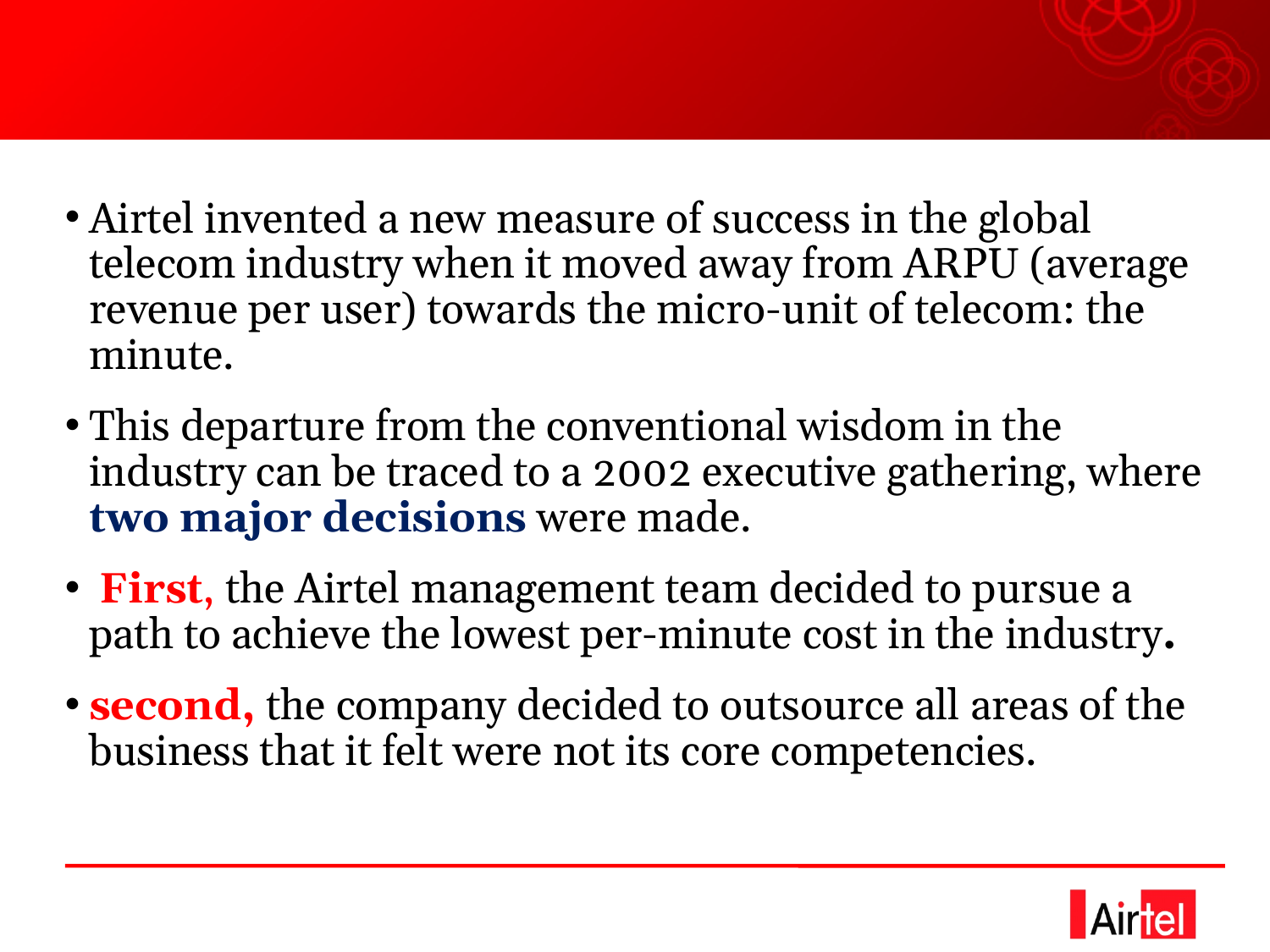

Airtel invented a new measure of success in the global telecom industry when it moved away from ARPU (average revenue per user) towards the micro-unit of telecom: the minute.
This departure from the conventional wisdom in the industry can be traced to a 2002 executive gathering, where two major decisions were made.
 First, the Airtel management team decided to pursue a path to achieve the lowest per-minute cost in the industry.
second, the company decided to outsource all areas of the business that it felt were not its core competencies.